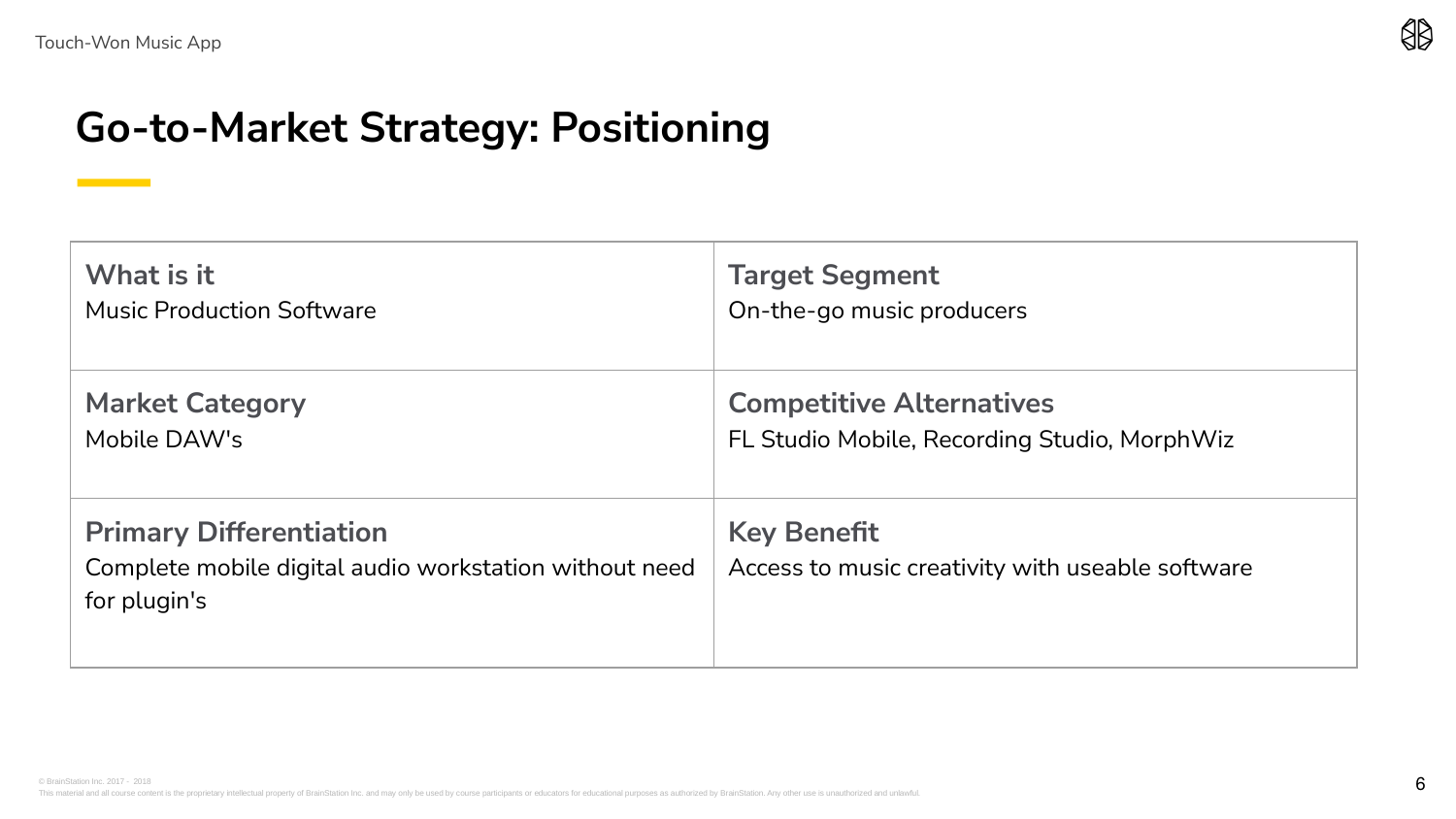

Touch-Won Music App

# Go-to-Market Strategy: Positioning
| What is it Music Production Software | Target Segment On-the-go music producers |
| --- | --- |
| Market Category Mobile DAW's | Competitive Alternatives FL Studio Mobile, Recording Studio, MorphWiz |
| Primary Differentiation Complete mobile digital audio workstation without need for plugin's | Key Benefit Access to music creativity with useable software |